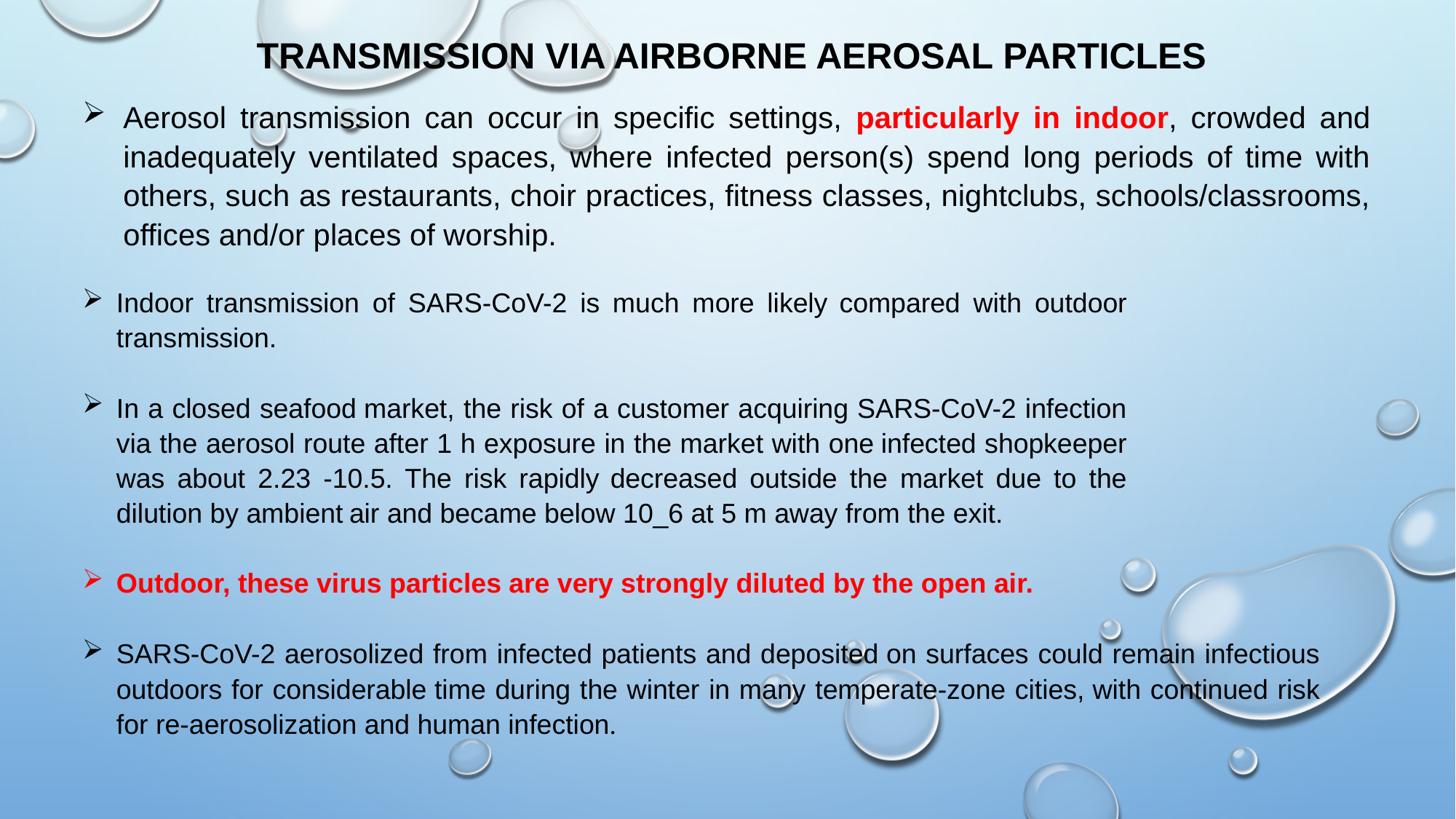

TRANSMISSION VIA AIRBORNE AEROSAL PARTICLES
Aerosol transmission can occur in specific settings, particularly in indoor, crowded and inadequately ventilated spaces, where infected person(s) spend long periods of time with others, such as restaurants, choir practices, fitness classes, nightclubs, schools/classrooms, offices and/or places of worship.
Indoor transmission of SARS-CoV-2 is much more likely compared with outdoor transmission.

In a closed seafood market, the risk of a customer acquiring SARS-CoV-2 infection via the aerosol route after 1 h exposure in the market with one infected shopkeeper was about 2.23 -10.5. The risk rapidly decreased outside the market due to the dilution by ambient air and became below 10_6 at 5 m away from the exit.

Outdoor, these virus particles are very strongly diluted by the open air.
SARS-CoV-2 aerosolized from infected patients and deposited on surfaces could remain infectious outdoors for considerable time during the winter in many temperate-zone cities, with continued risk for re-aerosolization and human infection.